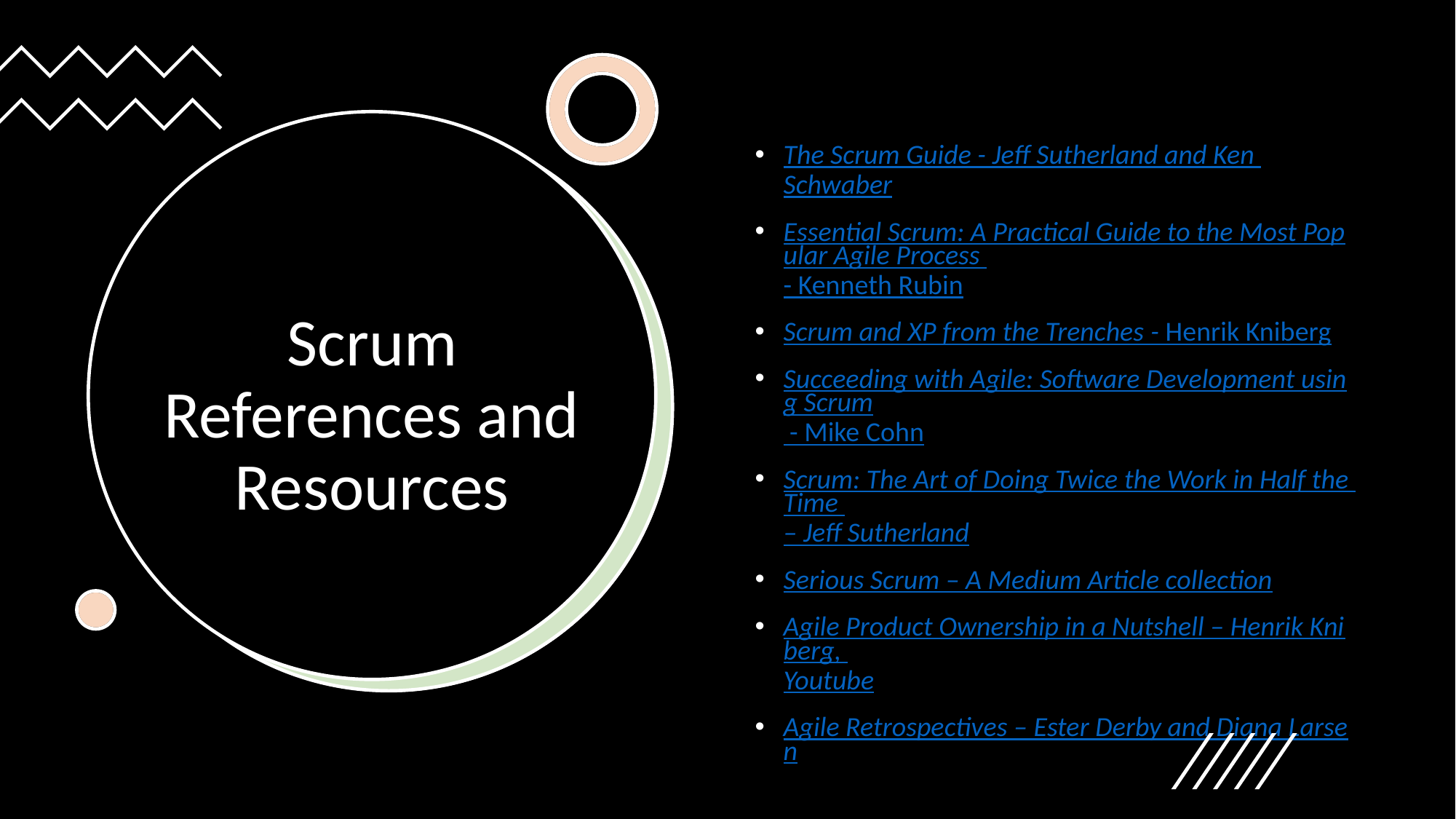

The Scrum Guide - Jeff Sutherland and Ken Schwaber
Essential Scrum: A Practical Guide to the Most Popular Agile Process - Kenneth Rubin
Scrum and XP from the Trenches - Henrik Kniberg
Succeeding with Agile: Software Development using Scrum - Mike Cohn
Scrum: The Art of Doing Twice the Work in Half the Time – Jeff Sutherland
Serious Scrum – A Medium Article collection
Agile Product Ownership in a Nutshell – Henrik Kniberg, Youtube
Agile Retrospectives – Ester Derby and Diana Larsen
# Scrum References and Resources